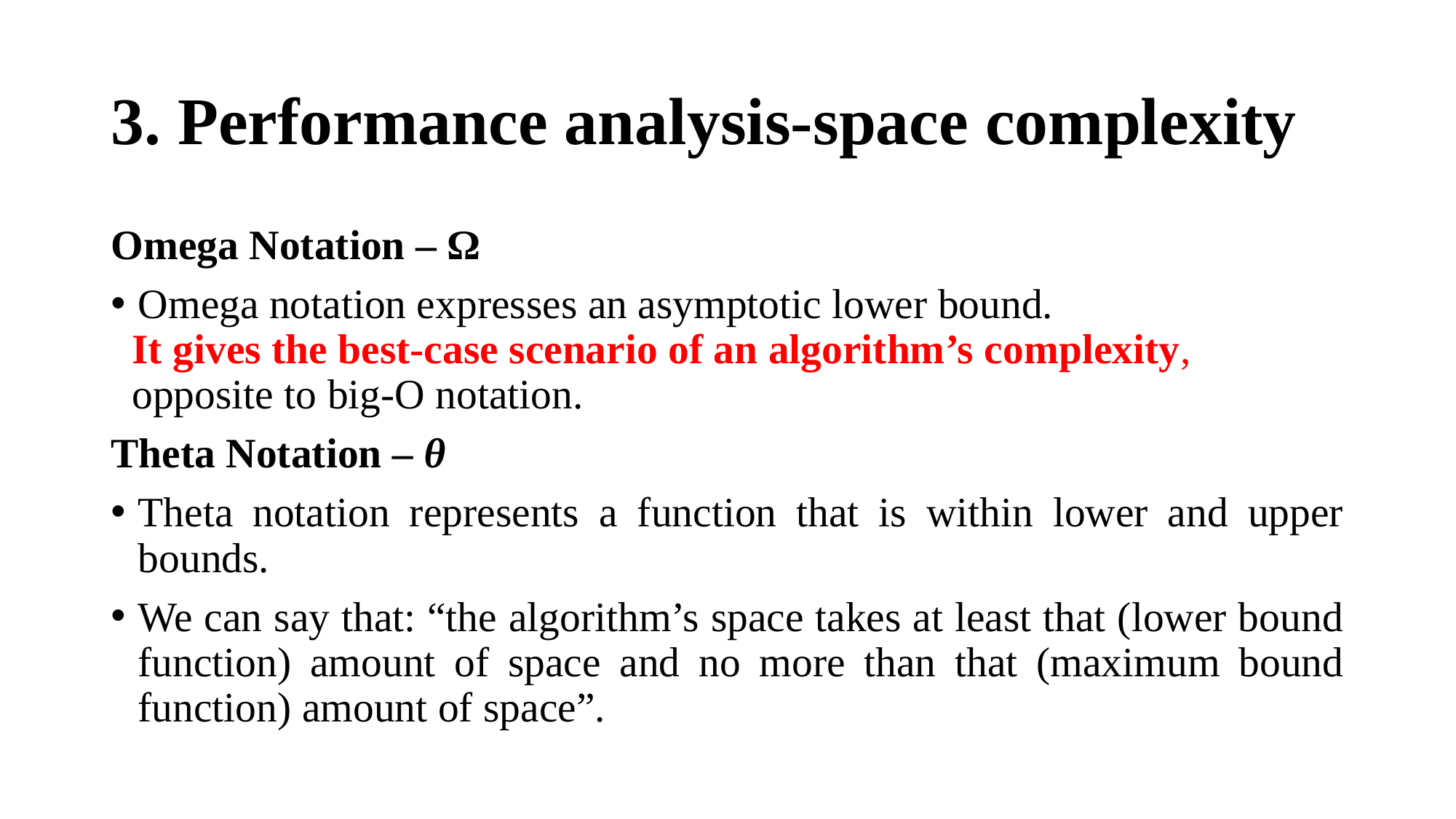

# 3. Performance analysis-space complexity
Omega Notation – Ω
Omega notation expresses an asymptotic lower bound.
  It gives the best-case scenario of an algorithm’s complexity,
  opposite to big-O notation.
Theta Notation – θ
Theta notation represents a function that is within lower and upper bounds.
We can say that: “the algorithm’s space takes at least that (lower bound function) amount of space and no more than that (maximum bound function) amount of space”.